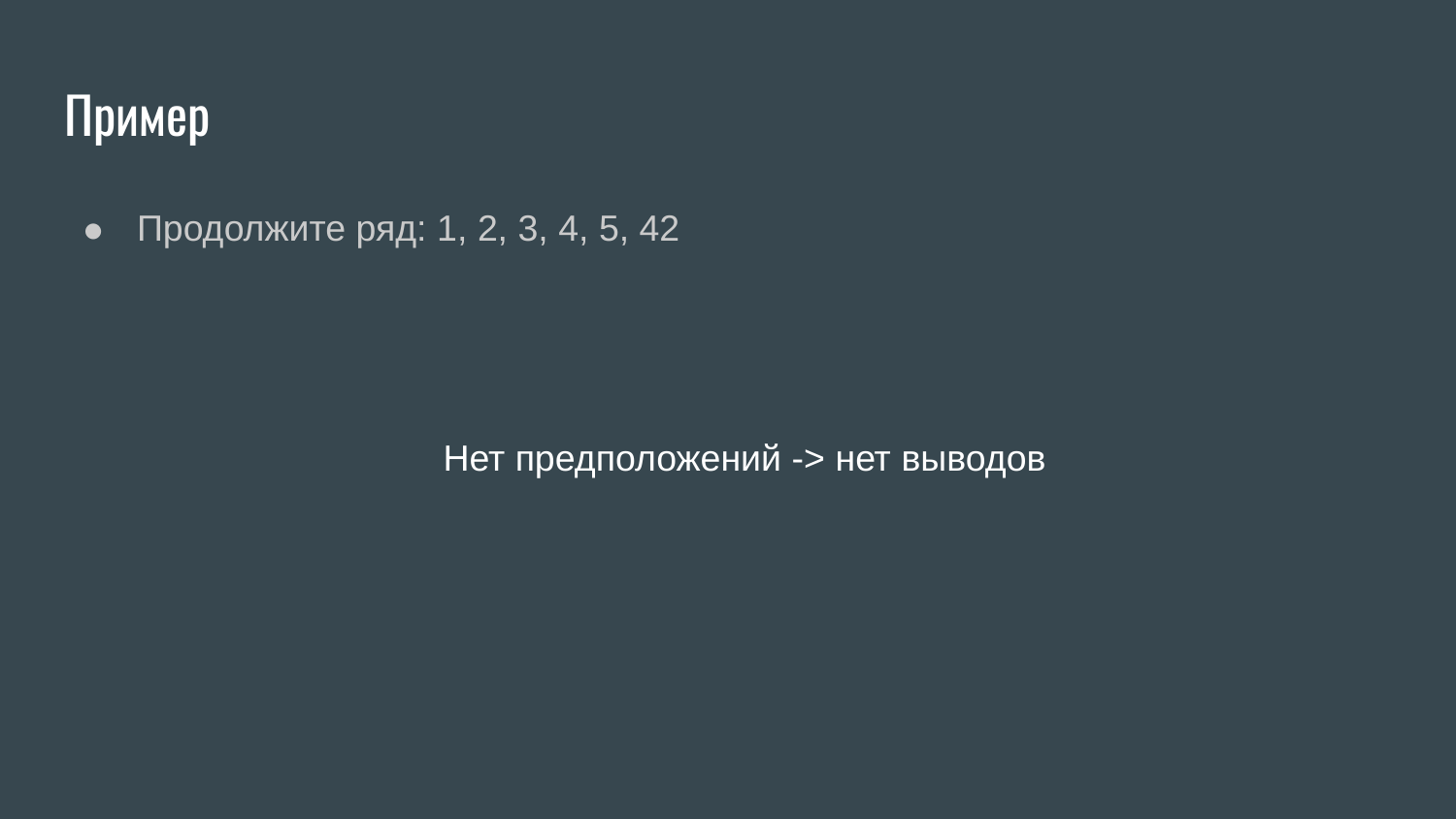

# Пример
Продолжите ряд: 1, 2, 3, 4, 5, 42
Нет предположений -> нет выводов